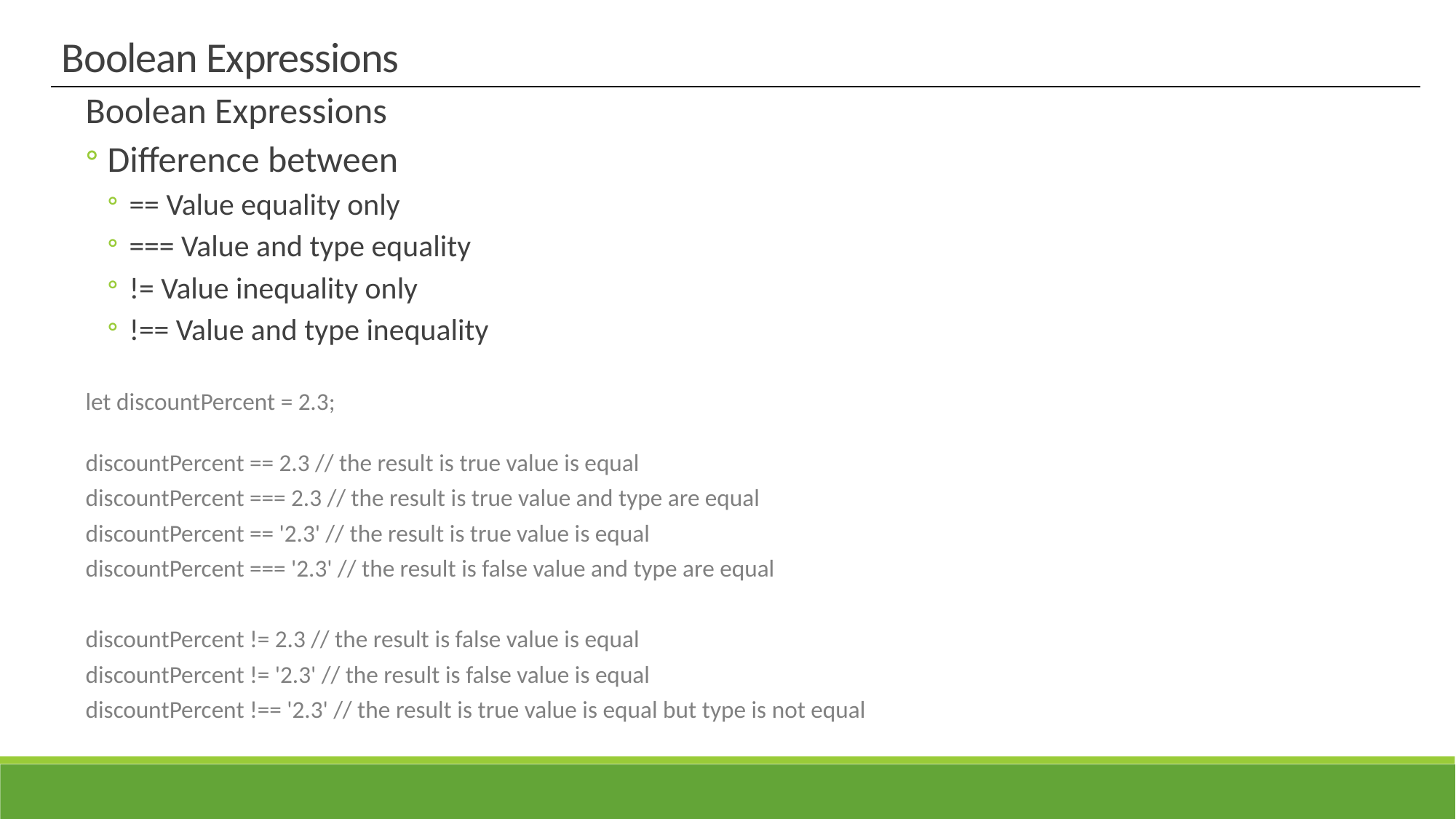

Boolean Expressions
Boolean Expressions
Difference between
== Value equality only
=== Value and type equality
!= Value inequality only
!== Value and type inequality
let discountPercent = 2.3;
discountPercent == 2.3 // the result is true value is equal
discountPercent === 2.3 // the result is true value and type are equal
discountPercent == '2.3' // the result is true value is equal
discountPercent === '2.3' // the result is false value and type are equal

discountPercent != 2.3 // the result is false value is equal
discountPercent != '2.3' // the result is false value is equal
discountPercent !== '2.3' // the result is true value is equal but type is not equal